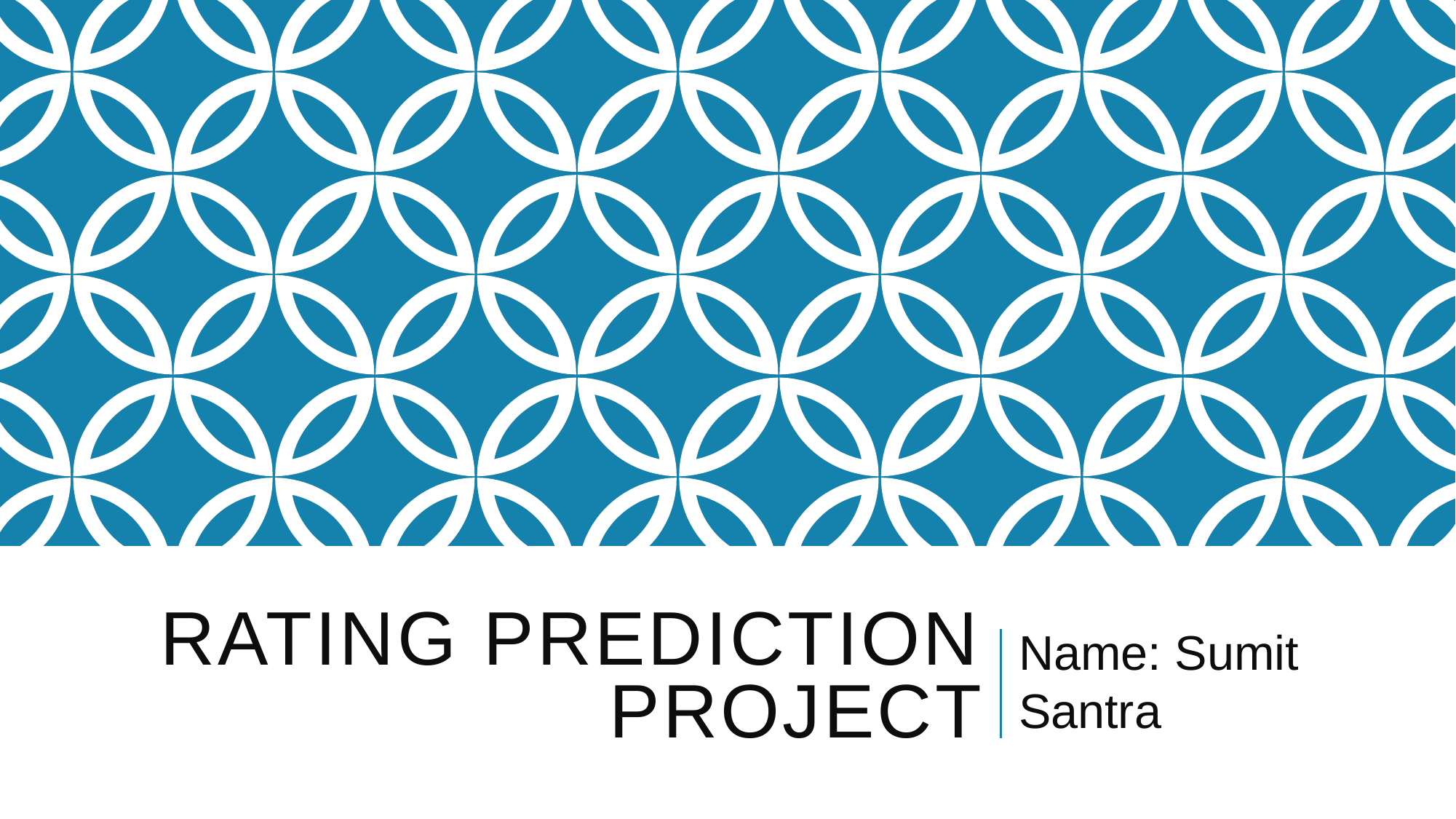

# Rating Prediction Project
Name: Sumit Santra